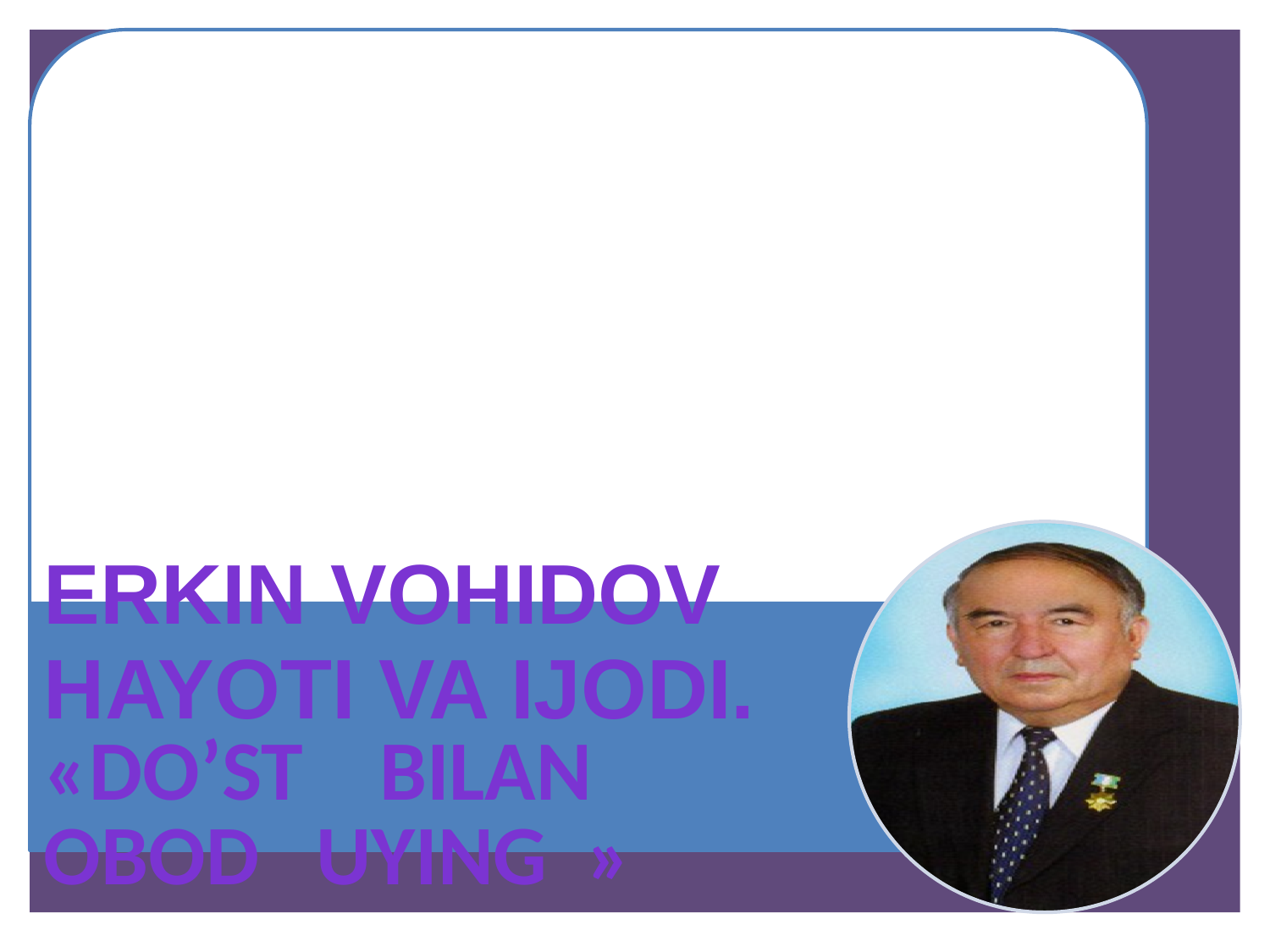

Erkin Vohidov hayoti va ijodi.
«Do’st    bilan obod   uying  »
#